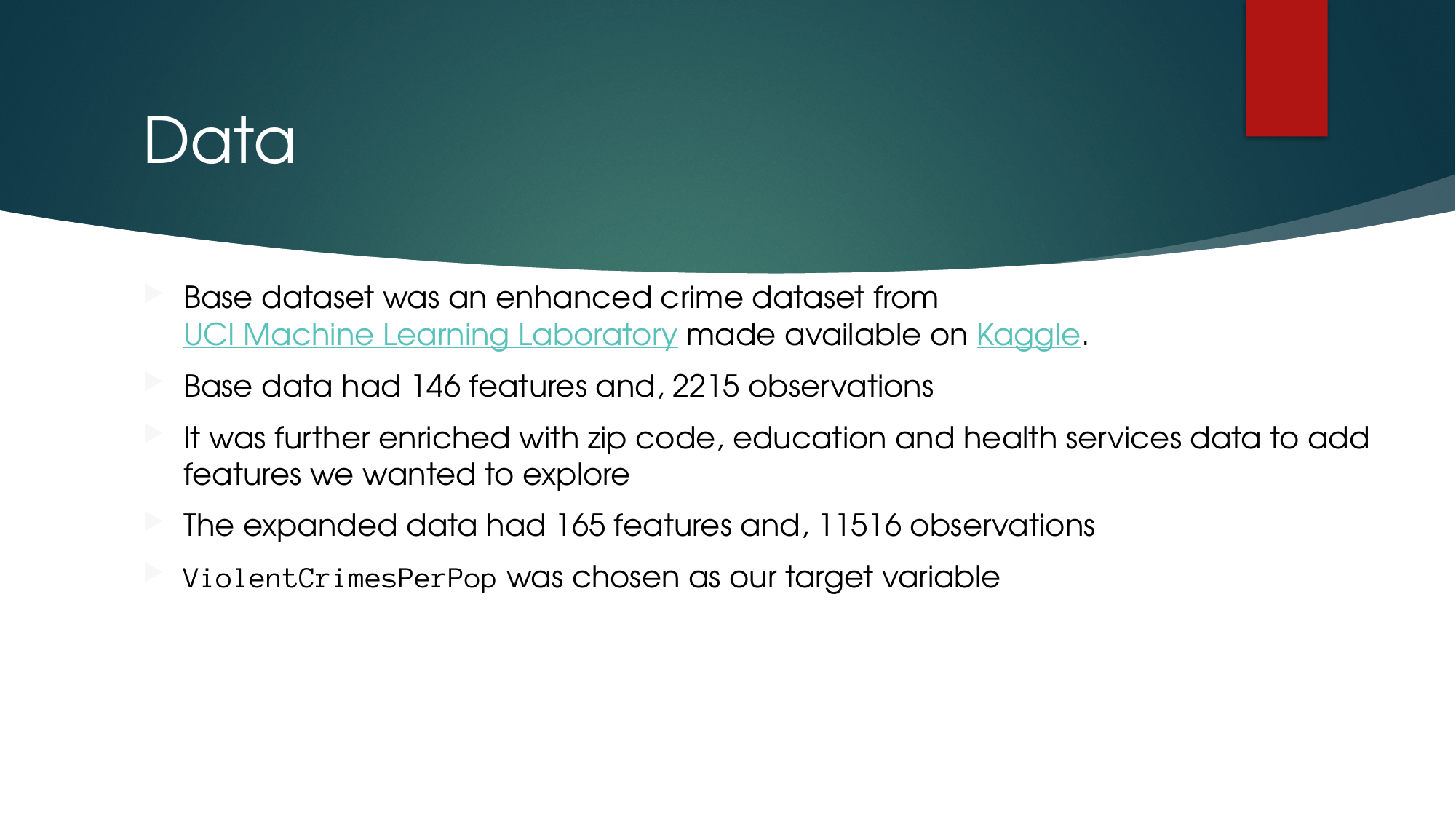

# Data

Base dataset was an enhanced crime dataset from UCI Machine Learning Laboratory made available on Kaggle.
Base data had 146 features and, 2215 observations
It was further enriched with zip code, education and health services data to add features we wanted to explore
The expanded data had 165 features and, 11516 observations
ViolentCrimesPerPop was chosen as our target variable